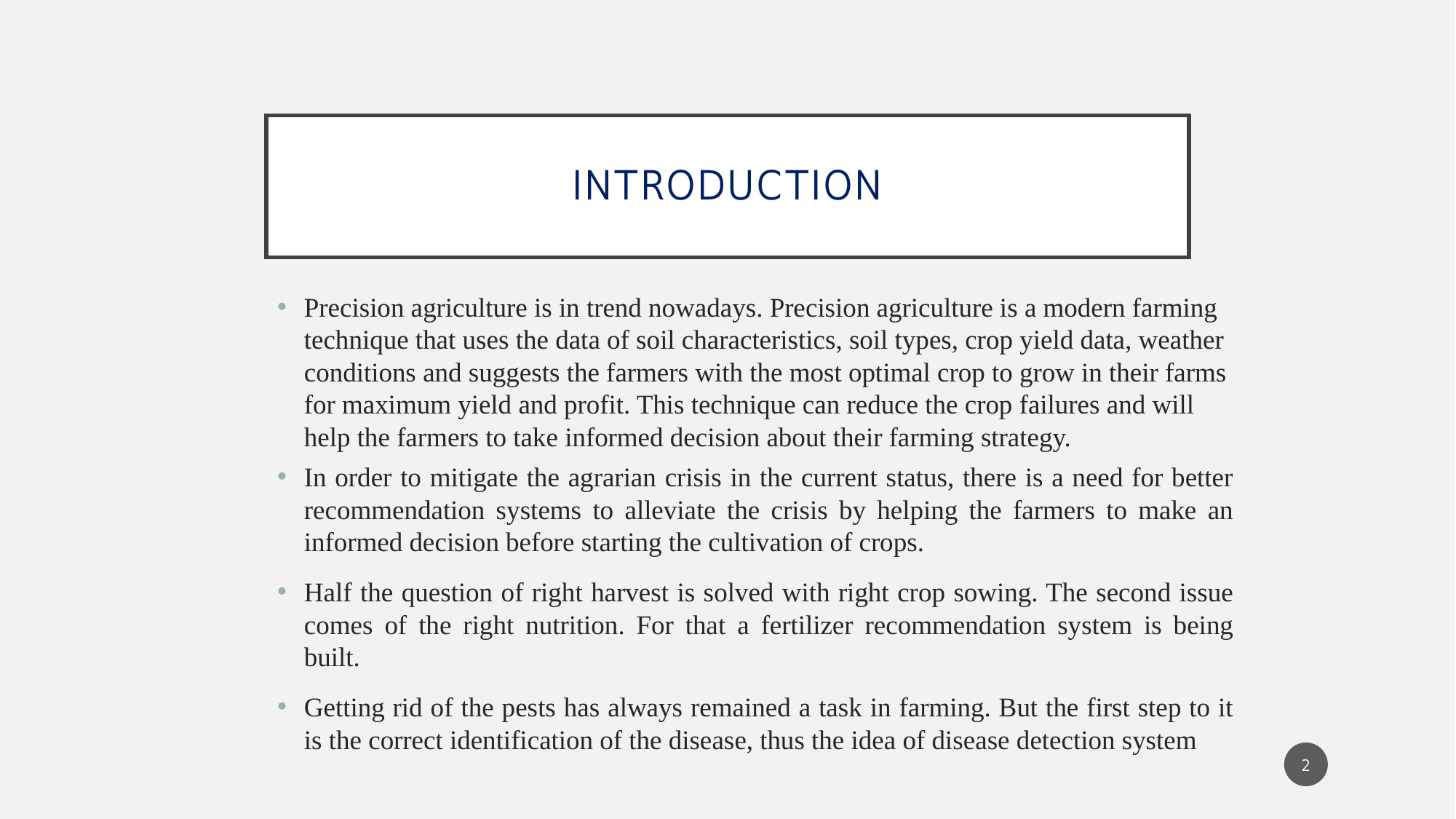

# Introduction
Precision agriculture is in trend nowadays. Precision agriculture is a modern farming technique that uses the data of soil characteristics, soil types, crop yield data, weather conditions and suggests the farmers with the most optimal crop to grow in their farms for maximum yield and profit. This technique can reduce the crop failures and will help the farmers to take informed decision about their farming strategy.
In order to mitigate the agrarian crisis in the current status, there is a need for better recommendation systems to alleviate the crisis by helping the farmers to make an informed decision before starting the cultivation of crops.
Half the question of right harvest is solved with right crop sowing. The second issue comes of the right nutrition. For that a fertilizer recommendation system is being built.
Getting rid of the pests has always remained a task in farming. But the first step to it is the correct identification of the disease, thus the idea of disease detection system

2